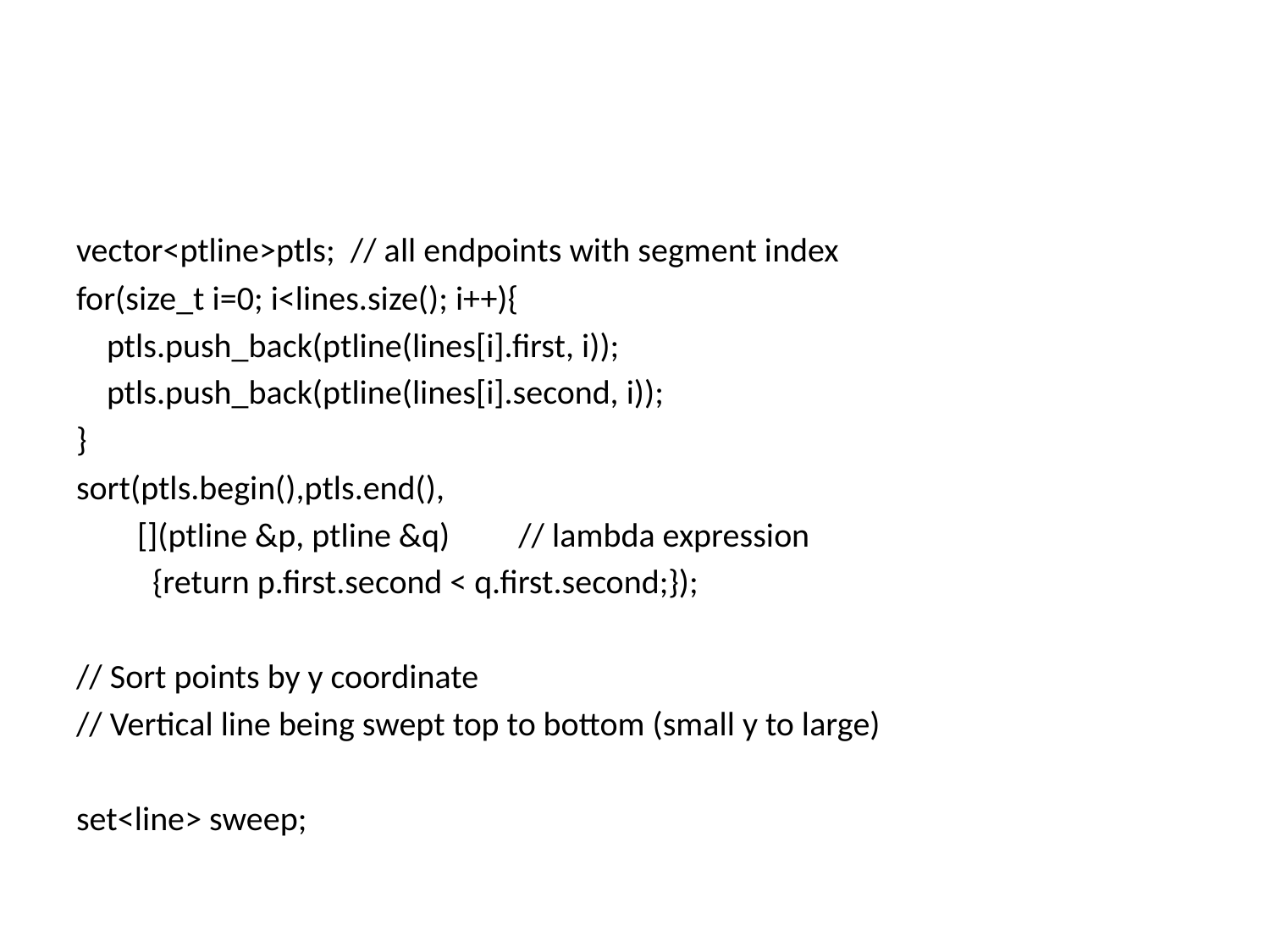

#
vector<ptline>ptls;  // all endpoints with segment index
for(size_t i=0; i<lines.size(); i++){
    ptls.push_back(ptline(lines[i].first, i));
    ptls.push_back(ptline(lines[i].second, i));
}
sort(ptls.begin(),ptls.end(),
        [](ptline &p, ptline &q)         // lambda expression
          {return p.first.second < q.first.second;});

// Sort points by y coordinate
// Vertical line being swept top to bottom (small y to large)

set<line> sweep;